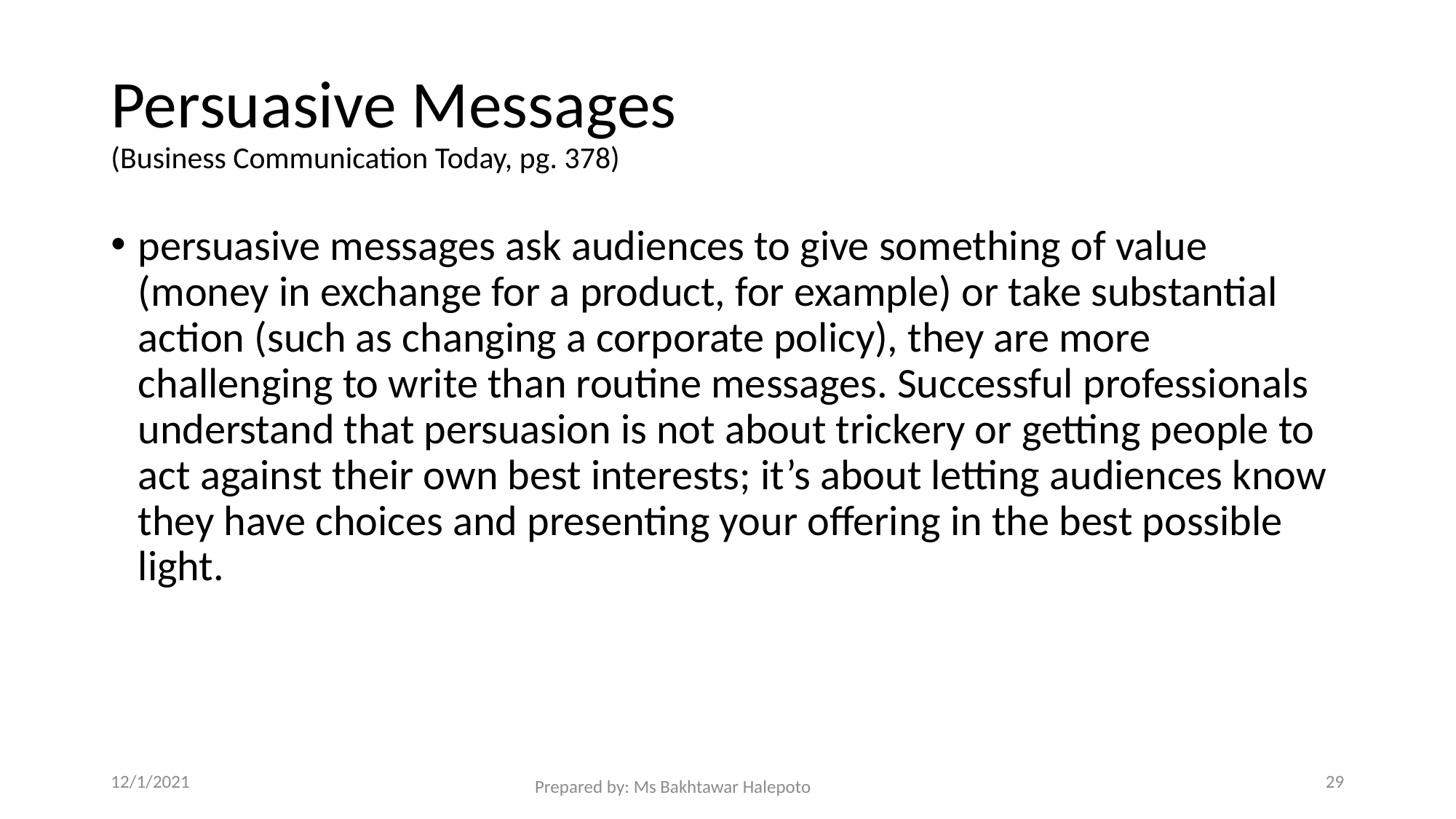

# Persuasive Messages (Business Communication Today, pg. 378)
persuasive messages ask audiences to give something of value (money in exchange for a product, for example) or take substantial action (such as changing a corporate policy), they are more challenging to write than routine messages. Successful professionals understand that persuasion is not about trickery or getting people to act against their own best interests; it’s about letting audiences know they have choices and presenting your offering in the best possible light.
12/1/2021
29
Prepared by: Ms Bakhtawar Halepoto